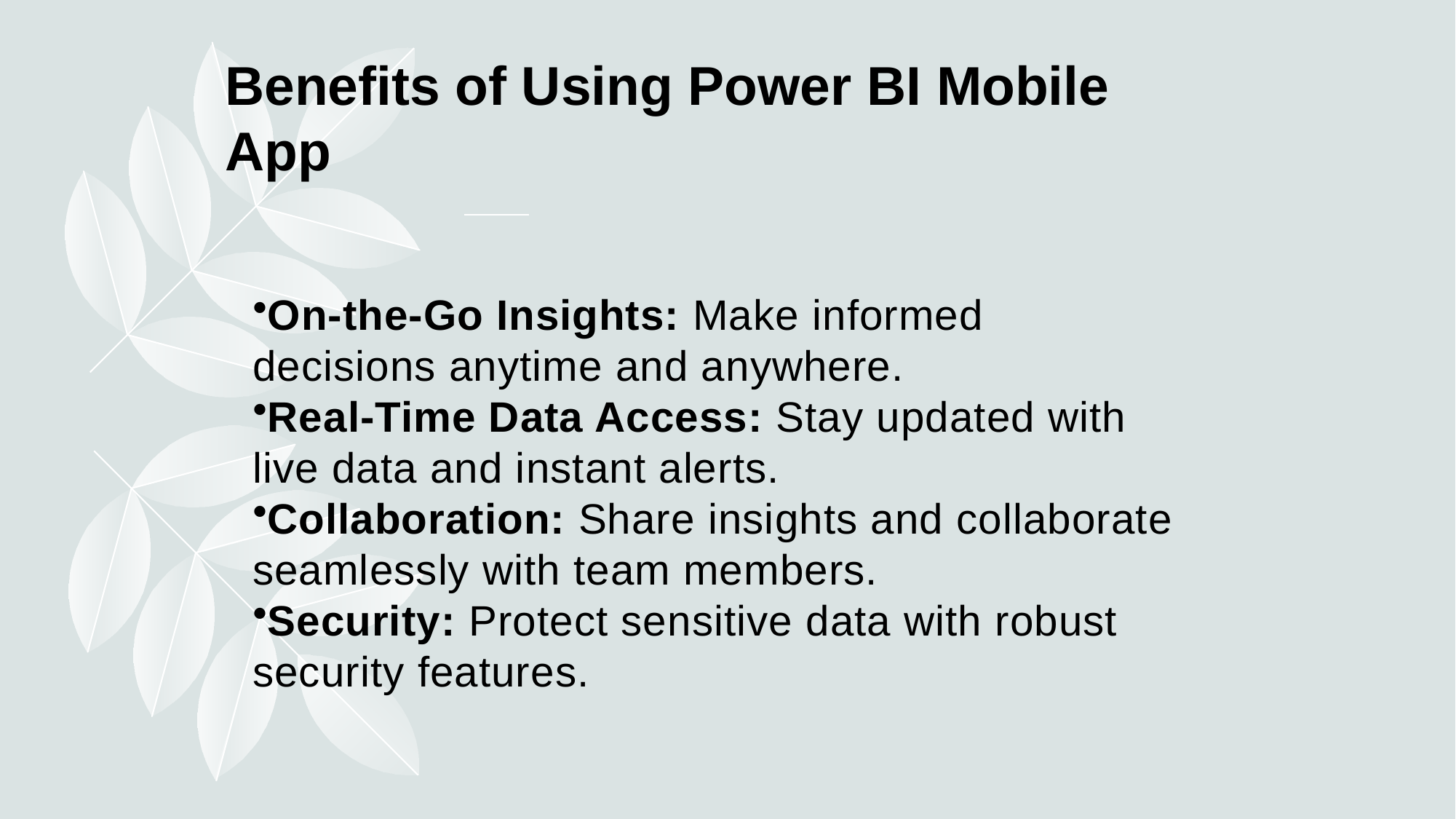

# Benefits of Using Power BI Mobile App
On-the-Go Insights: Make informed decisions anytime and anywhere.
Real-Time Data Access: Stay updated with live data and instant alerts.
Collaboration: Share insights and collaborate seamlessly with team members.
Security: Protect sensitive data with robust security features.